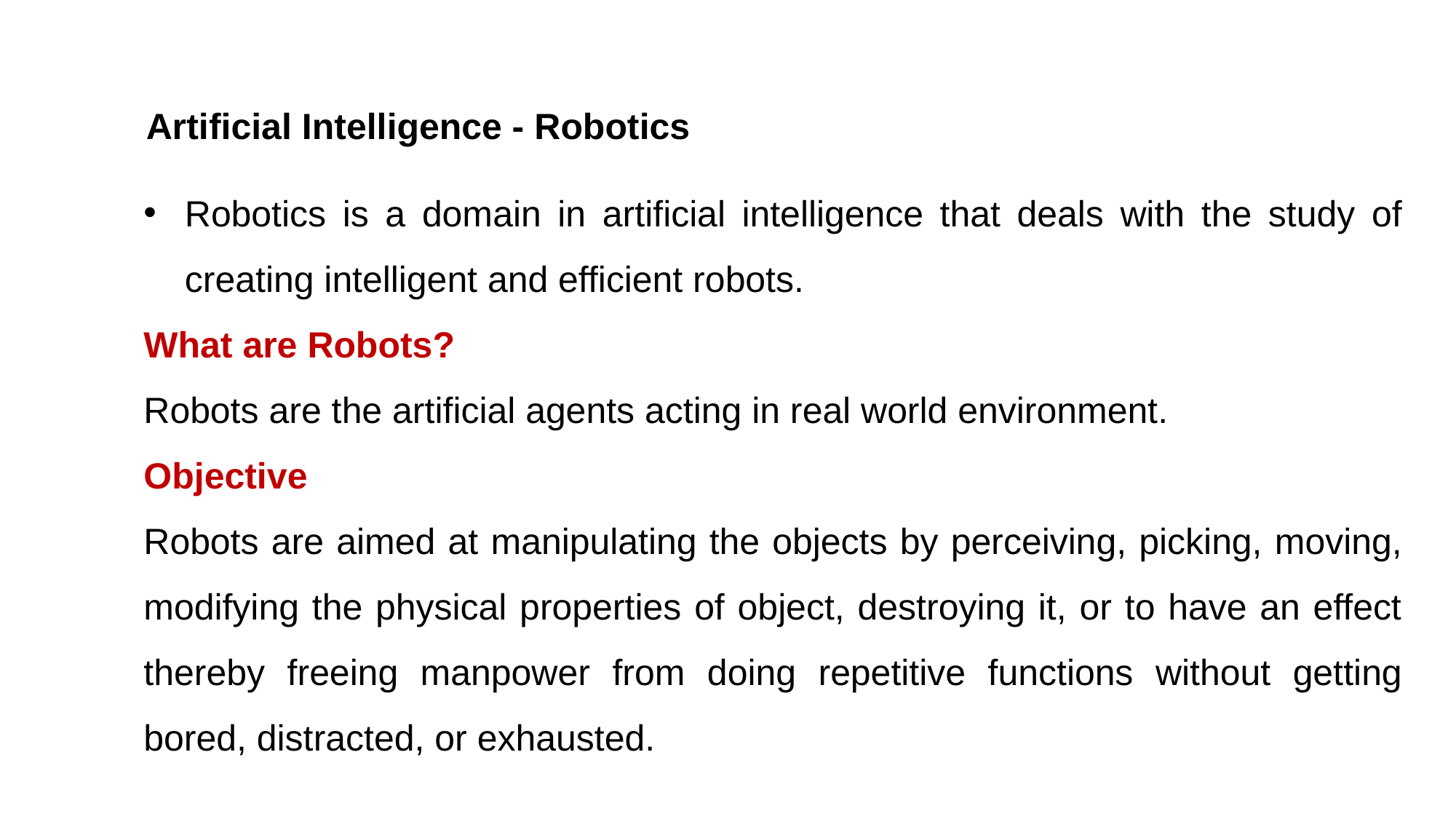

Artificial Intelligence - Robotics
Robotics is a domain in artificial intelligence that deals with the study of creating intelligent and efficient robots.
What are Robots?
Robots are the artificial agents acting in real world environment.
Objective
Robots are aimed at manipulating the objects by perceiving, picking, moving, modifying the physical properties of object, destroying it, or to have an effect thereby freeing manpower from doing repetitive functions without getting bored, distracted, or exhausted.